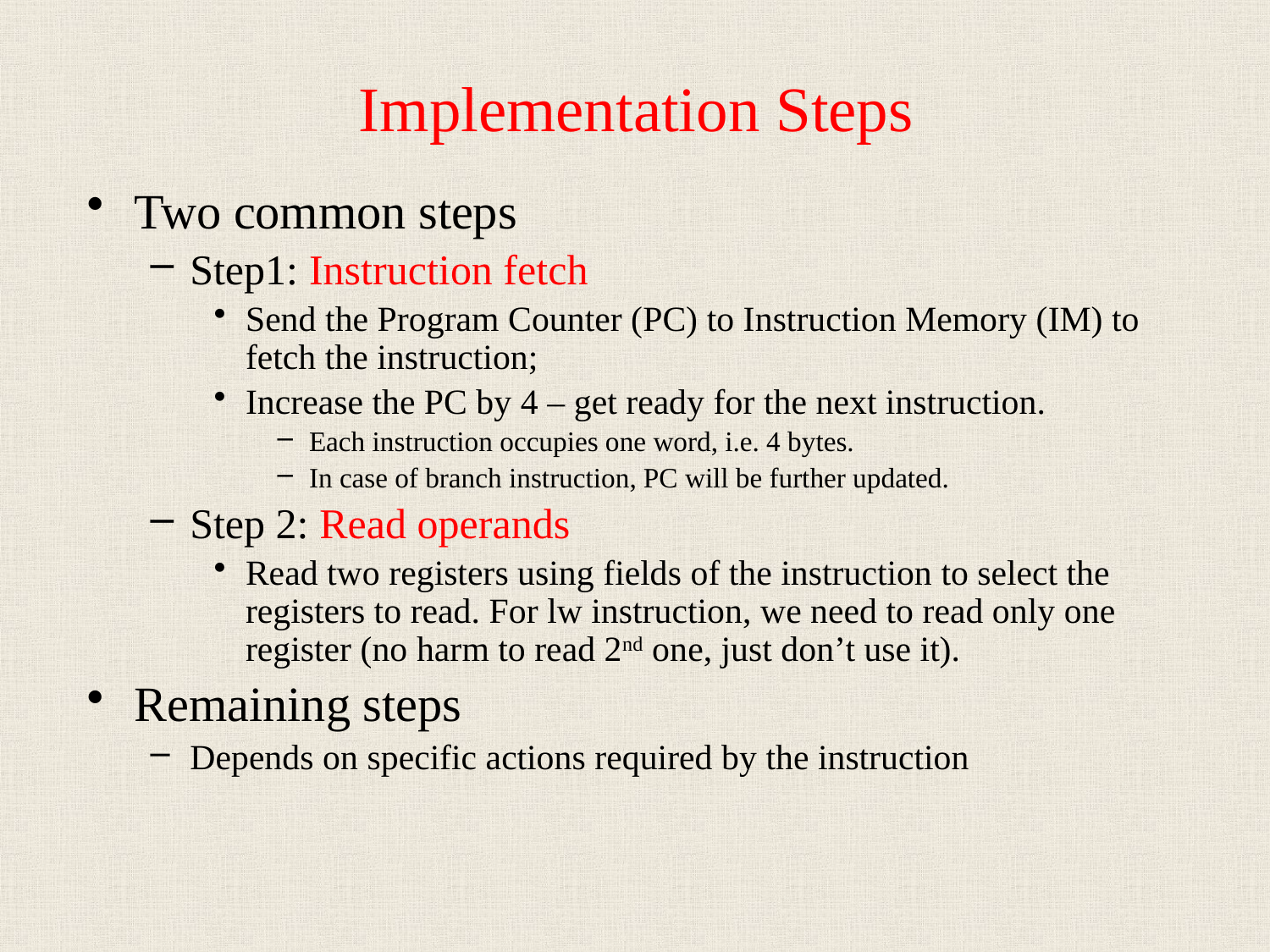

# Implementation Steps
Two common steps
Step1: Instruction fetch
Send the Program Counter (PC) to Instruction Memory (IM) to fetch the instruction;
Increase the PC by 4 – get ready for the next instruction.
Each instruction occupies one word, i.e. 4 bytes.
In case of branch instruction, PC will be further updated.
Step 2: Read operands
Read two registers using fields of the instruction to select the registers to read. For lw instruction, we need to read only one register (no harm to read 2nd one, just don’t use it).
Remaining steps
Depends on specific actions required by the instruction